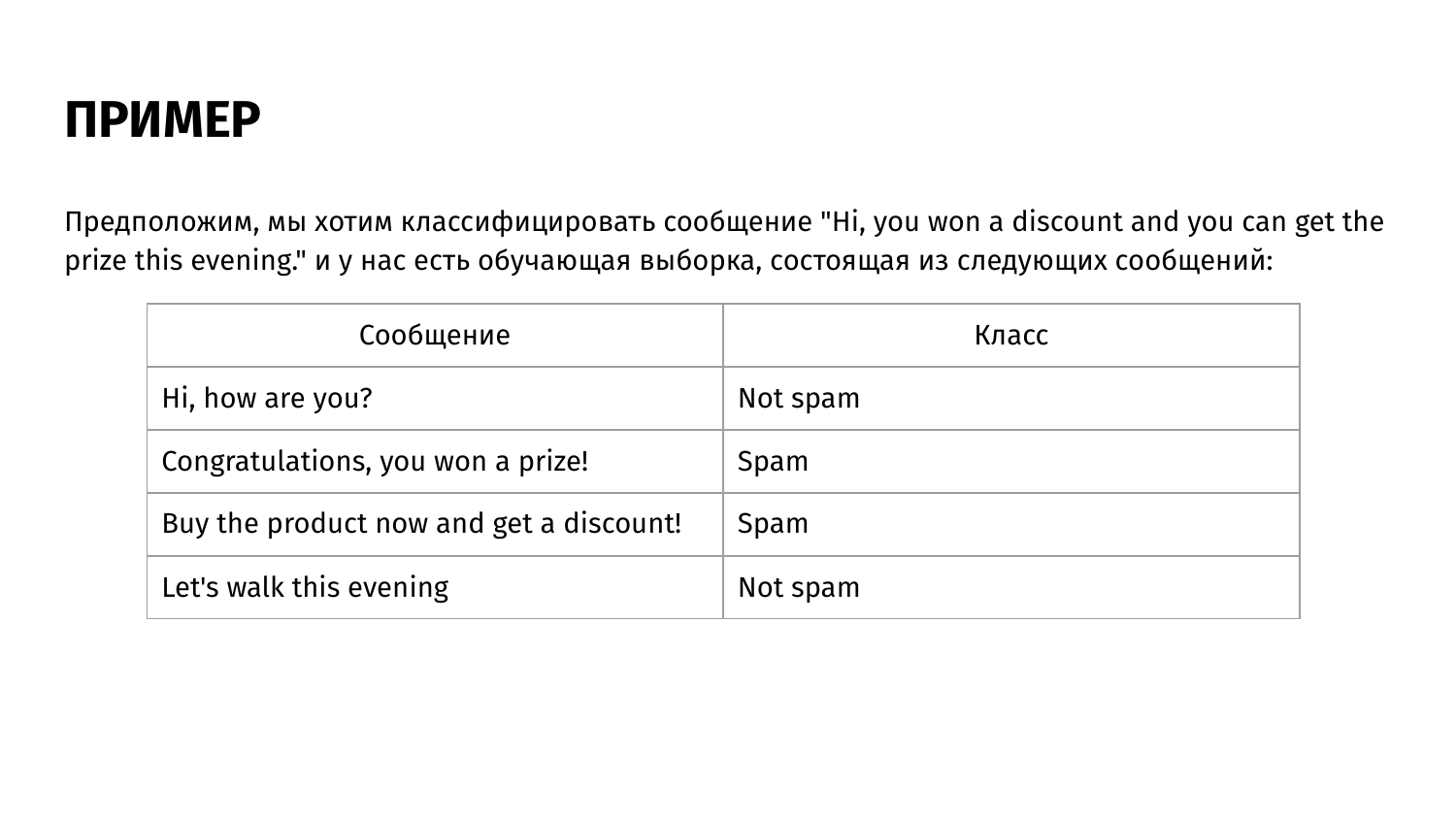

# ПРИМЕР
Предположим, мы хотим классифицировать сообщение "Hi, you won a discount and you can get the prize this evening." и у нас есть обучающая выборка, состоящая из следующих сообщений:
| Сообщение | Класс |
| --- | --- |
| Hi, how are you? | Not spam |
| Congratulations, you won a prize! | Spam |
| Buy the product now and get a discount! | Spam |
| Let's walk this evening | Not spam |